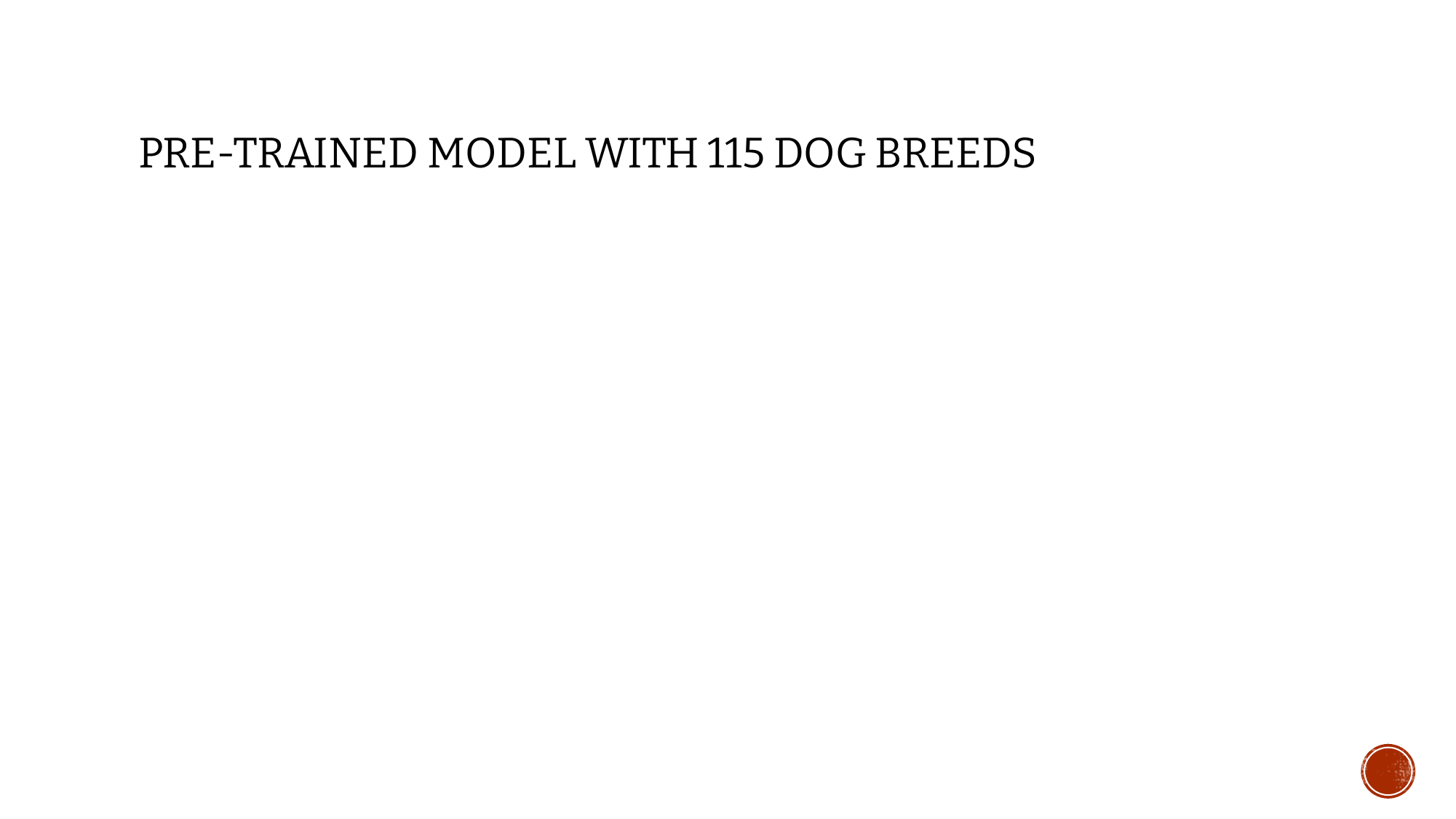

# Pre-trained MODEL WITH 115 DOG BREEDS